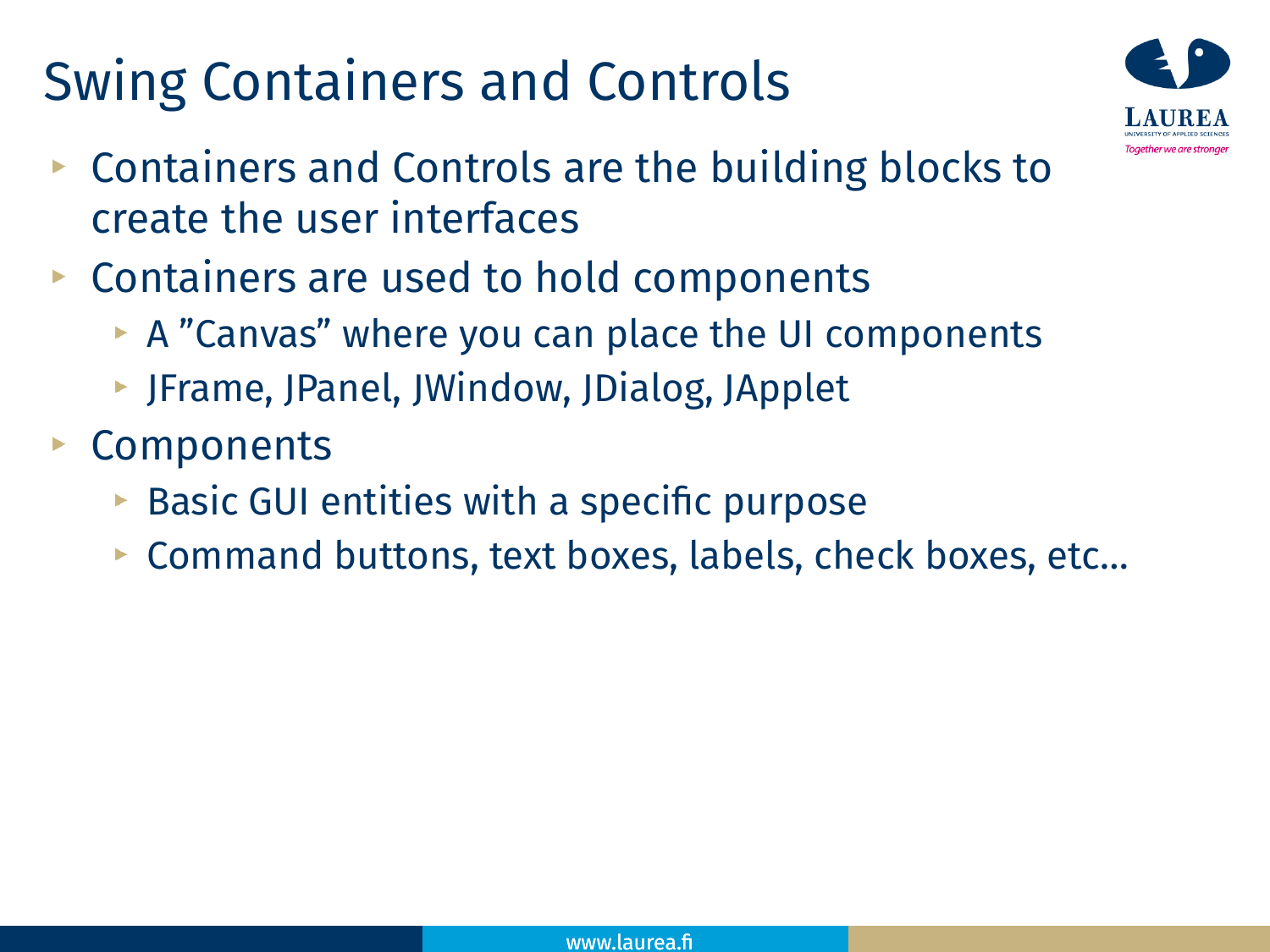

# Swing Containers and Controls
Containers and Controls are the building blocks to create the user interfaces
Containers are used to hold components
A ”Canvas” where you can place the UI components
JFrame, JPanel, JWindow, JDialog, JApplet
Components
Basic GUI entities with a specific purpose
Command buttons, text boxes, labels, check boxes, etc…